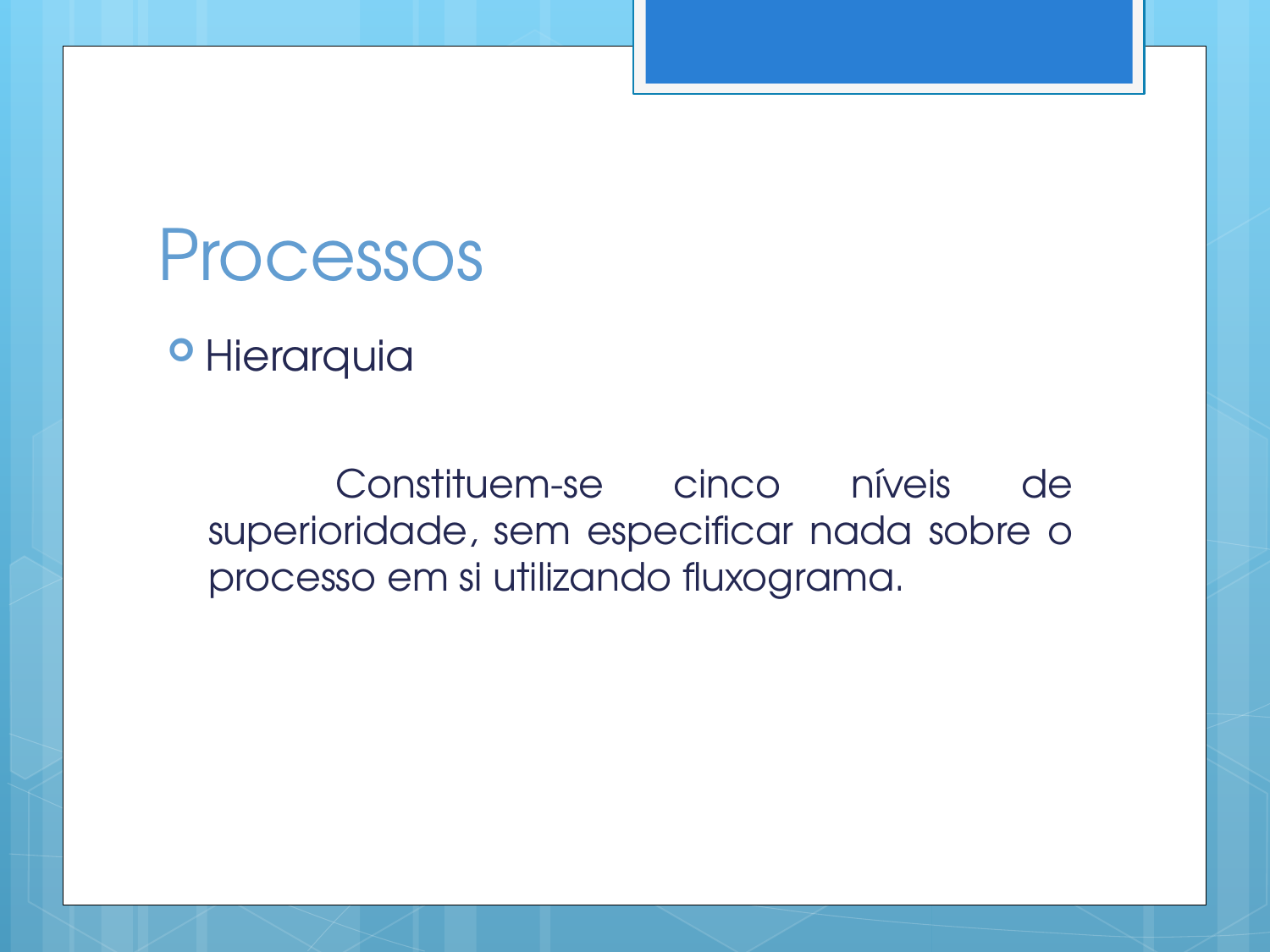

# Processos
Hierarquia

	Constituem-se cinco níveis de superioridade, sem especificar nada sobre o processo em si utilizando fluxograma.